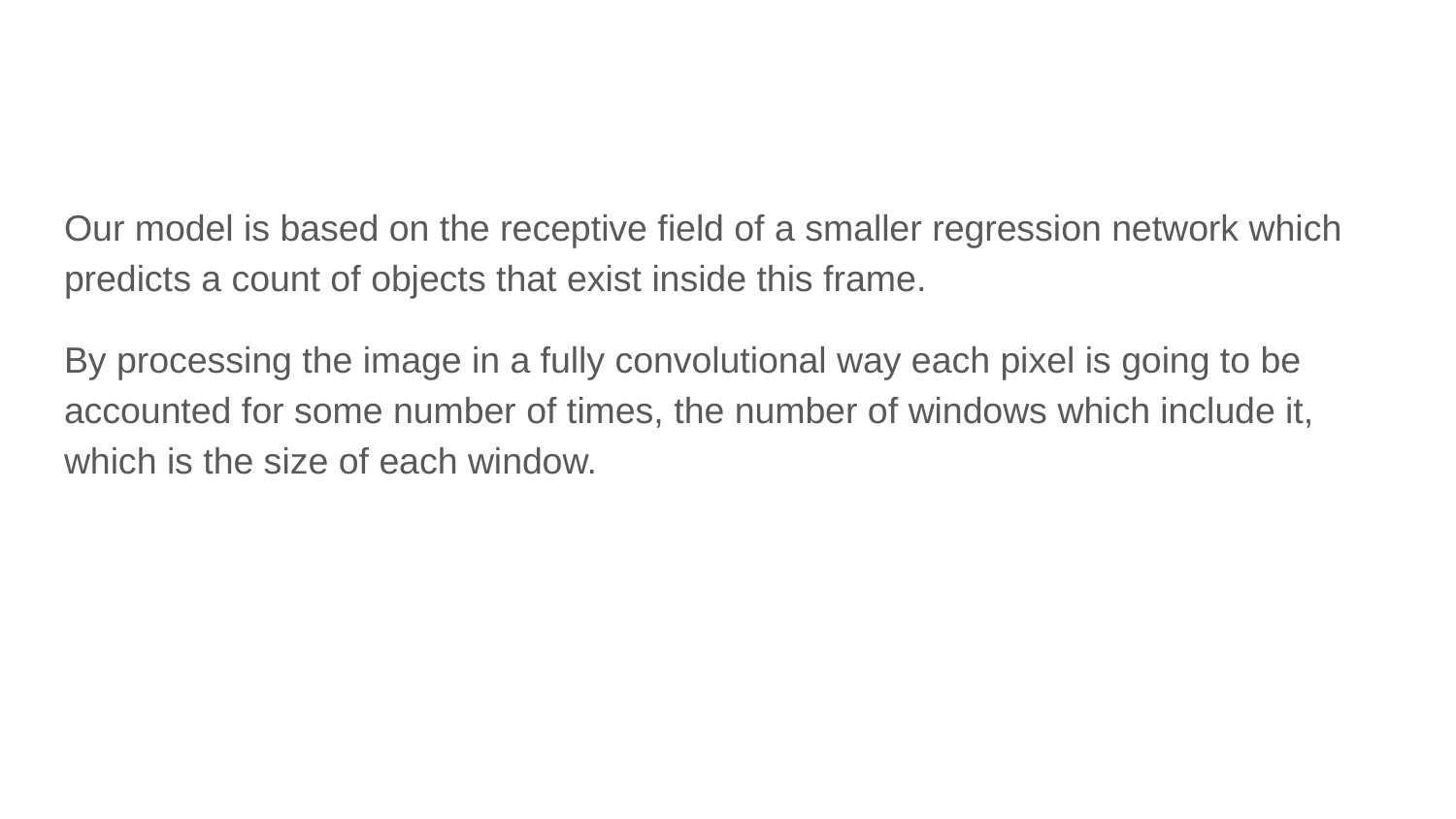

Our model is based on the receptive field of a smaller regression network which predicts a count of objects that exist inside this frame.
By processing the image in a fully convolutional way each pixel is going to be accounted for some number of times, the number of windows which include it, which is the size of each window.